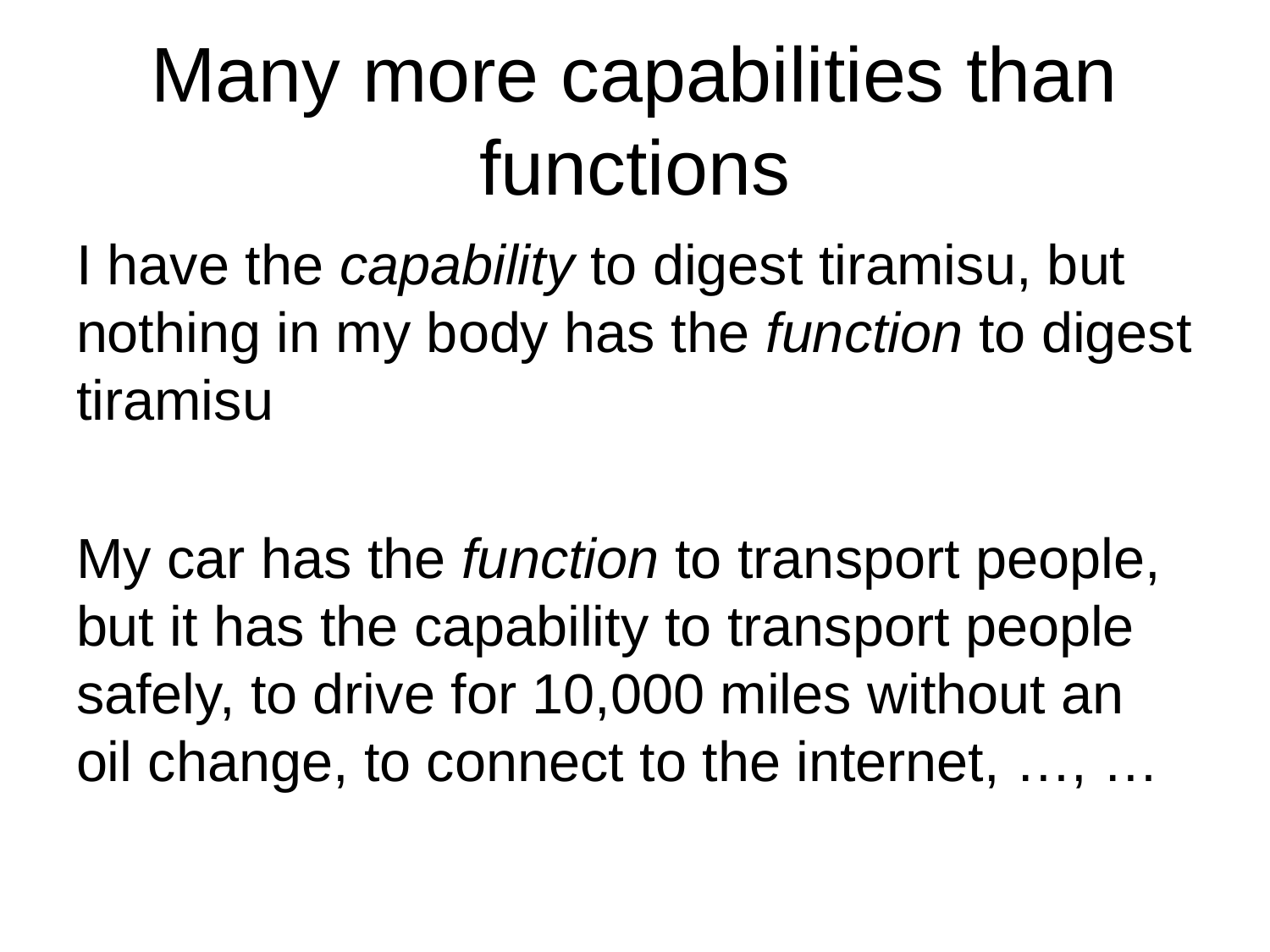

# Many more capabilities than functions
I have the capability to digest tiramisu, but nothing in my body has the function to digest tiramisu

My car has the function to transport people, but it has the capability to transport people safely, to drive for 10,000 miles without an oil change, to connect to the internet, …, …